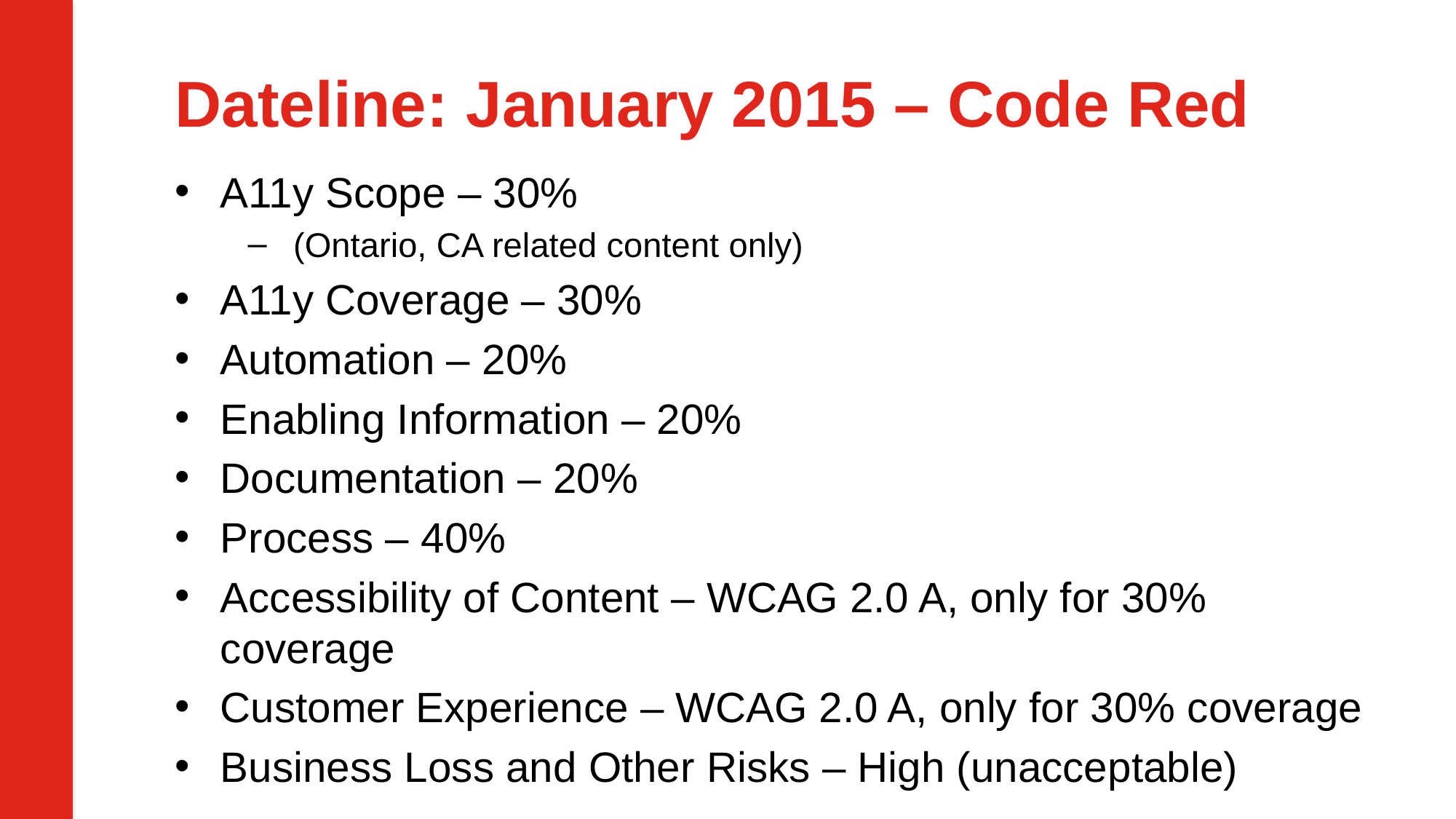

# Dateline: January 2015 – Code Red
A11y Scope – 30%
(Ontario, CA related content only)
A11y Coverage – 30%
Automation – 20%
Enabling Information – 20%
Documentation – 20%
Process – 40%
Accessibility of Content – WCAG 2.0 A, only for 30% coverage
Customer Experience – WCAG 2.0 A, only for 30% coverage
Business Loss and Other Risks – High (unacceptable)